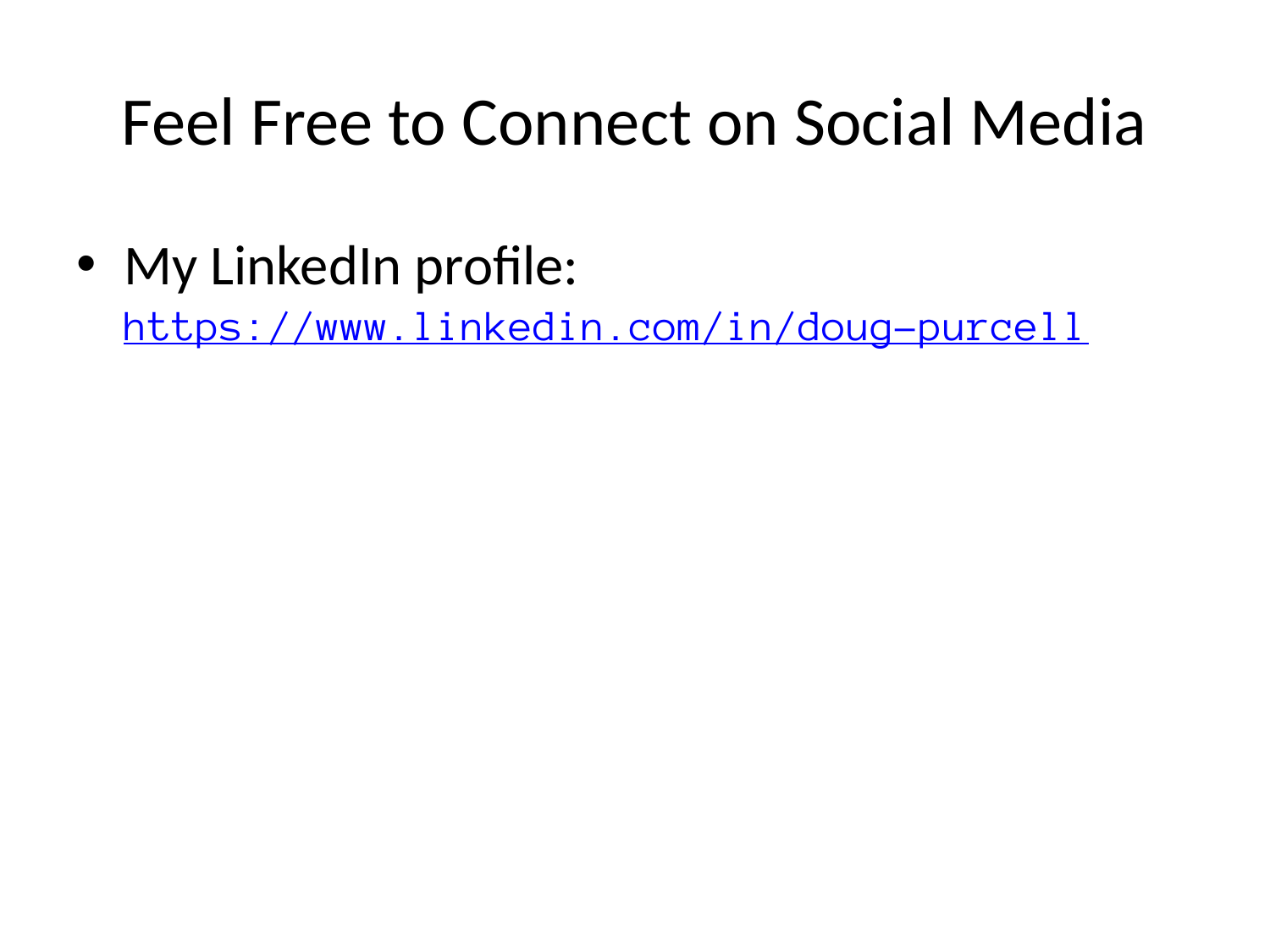

# Feel Free to Connect on Social Media
My LinkedIn profile: https://www.linkedin.com/in/doug-purcell